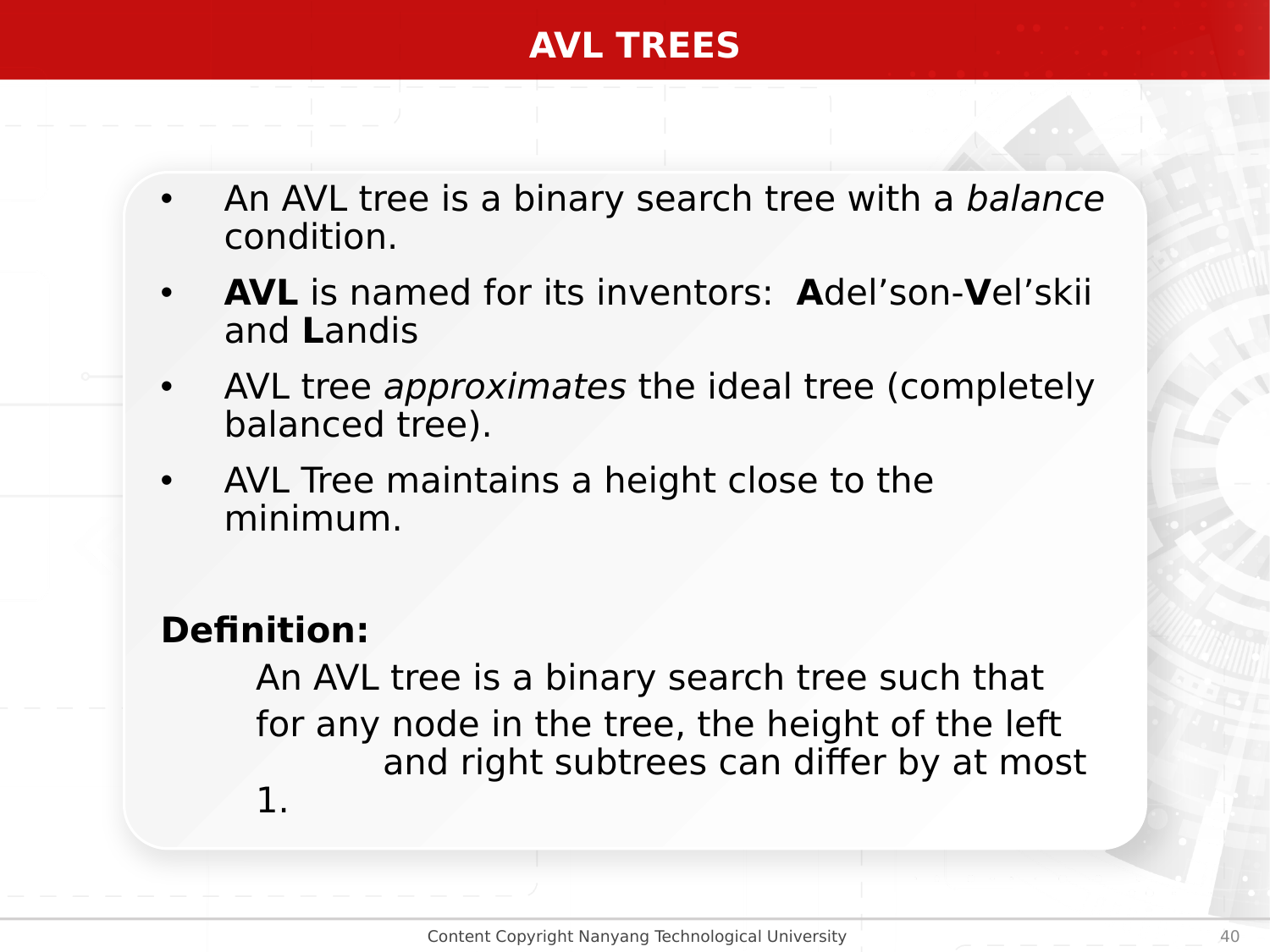

# AVL Trees
An AVL tree is a binary search tree with a balance condition.
AVL is named for its inventors:  Adel’son-Vel’skii and Landis
AVL tree approximates the ideal tree (completely balanced tree).
AVL Tree maintains a height close to the minimum.

Definition:
	An AVL tree is a binary search tree such that
	for any node in the tree, the height of the left 	and right subtrees can differ by at most 1.